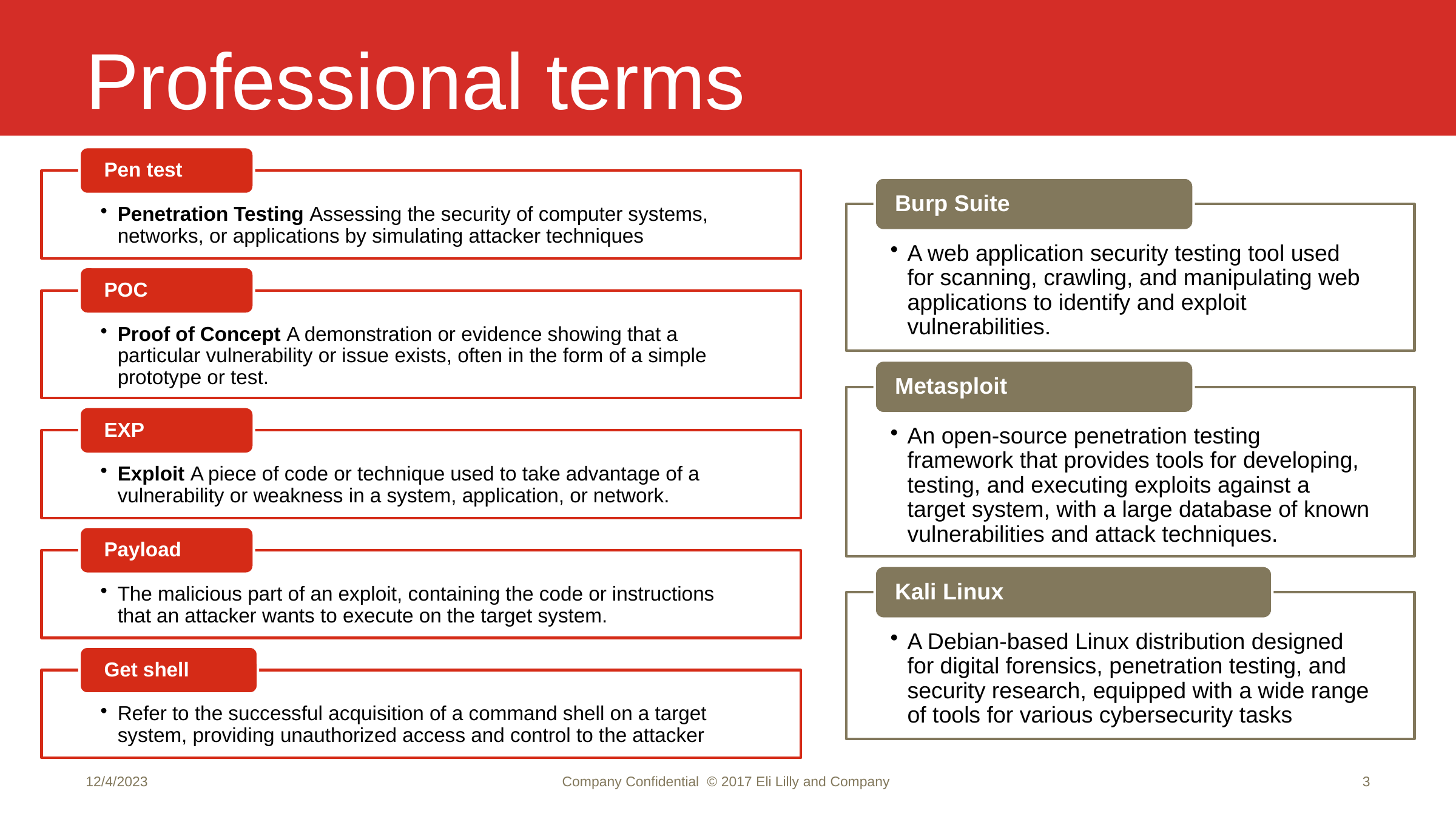

# Professional terms
Penetration Testing Assessing the security of computer systems, networks, or applications by simulating attacker techniques
Pen test
Proof of Concept A demonstration or evidence showing that a particular vulnerability or issue exists, often in the form of a simple prototype or test.
POC
Exploit A piece of code or technique used to take advantage of a vulnerability or weakness in a system, application, or network.
EXP
The malicious part of an exploit, containing the code or instructions that an attacker wants to execute on the target system.
Payload
Refer to the successful acquisition of a command shell on a target system, providing unauthorized access and control to the attacker
Get shell
A web application security testing tool used for scanning, crawling, and manipulating web applications to identify and exploit vulnerabilities.
Burp Suite
An open-source penetration testing framework that provides tools for developing, testing, and executing exploits against a target system, with a large database of known vulnerabilities and attack techniques.
Metasploit
A Debian-based Linux distribution designed for digital forensics, penetration testing, and security research, equipped with a wide range of tools for various cybersecurity tasks
Kali Linux
12/4/2023
Company Confidential  © 2017 Eli Lilly and Company
3